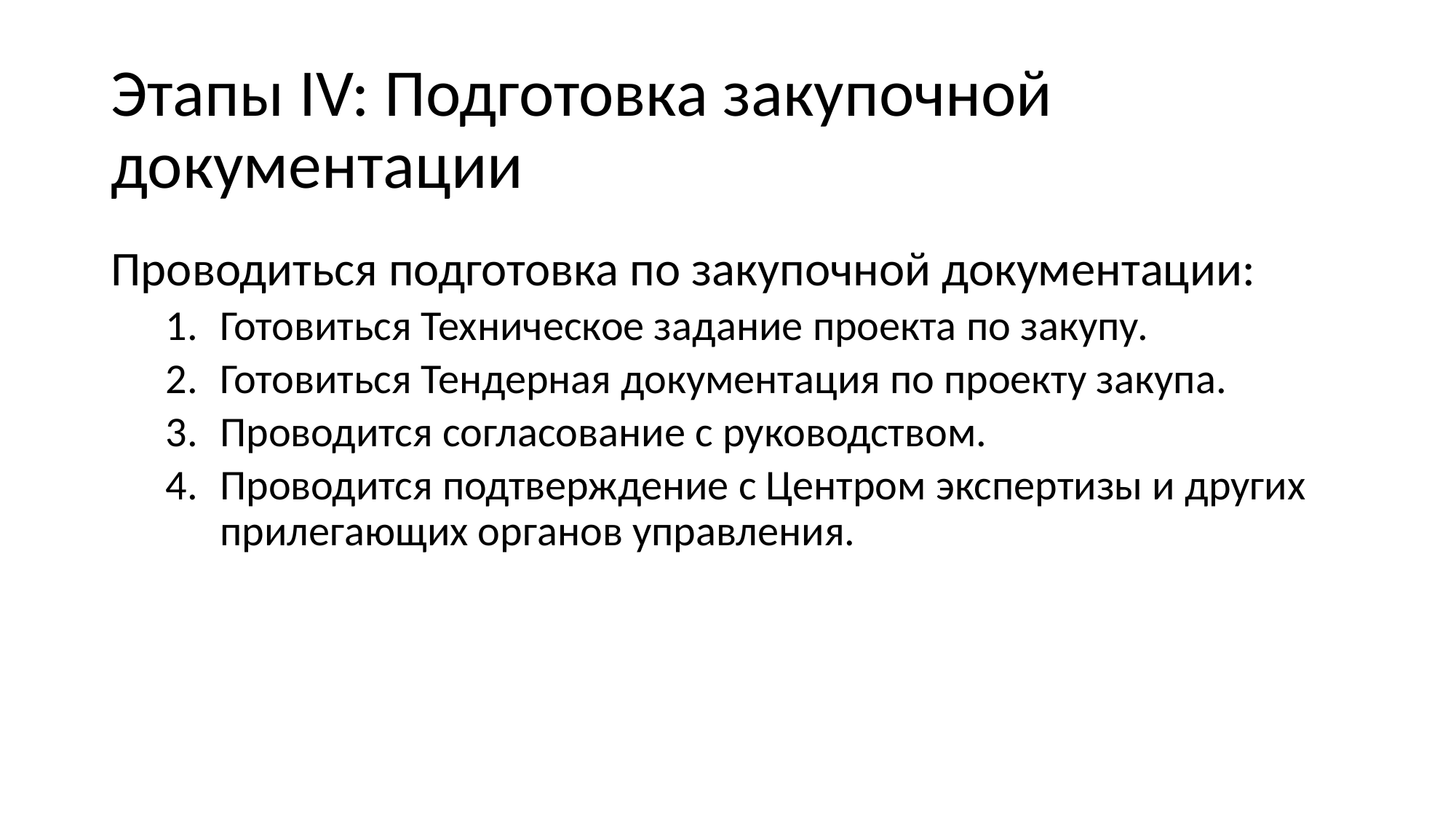

# Этапы IV: Подготовка закупочной документации
Проводиться подготовка по закупочной документации:
Готовиться Техническое задание проекта по закупу.
Готовиться Тендерная документация по проекту закупа.
Проводится согласование с руководством.
Проводится подтверждение с Центром экспертизы и других прилегающих органов управления.